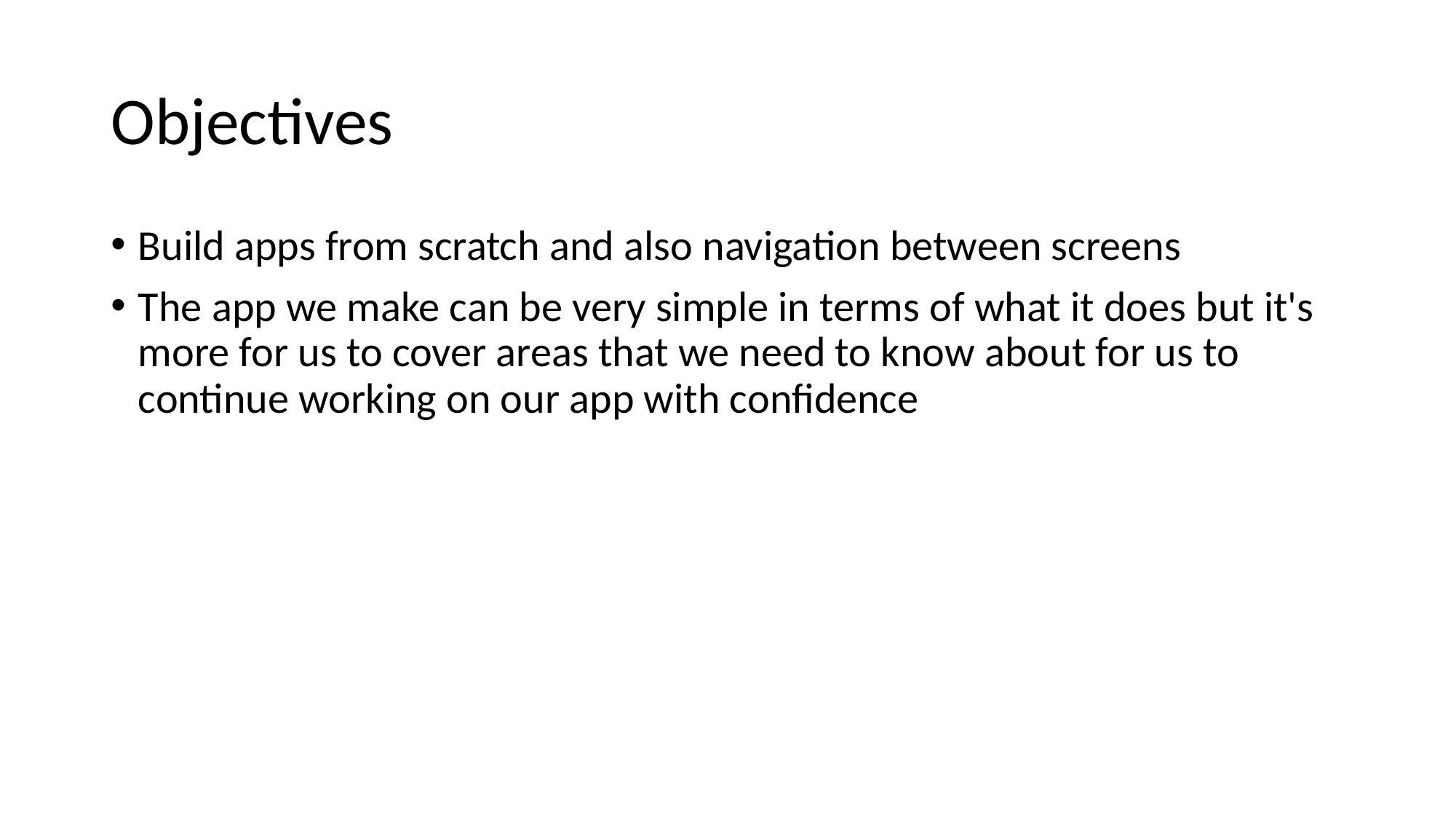

# Objectives
Build apps from scratch and also navigation between screens
The app we make can be very simple in terms of what it does but it's more for us to cover areas that we need to know about for us to continue working on our app with confidence